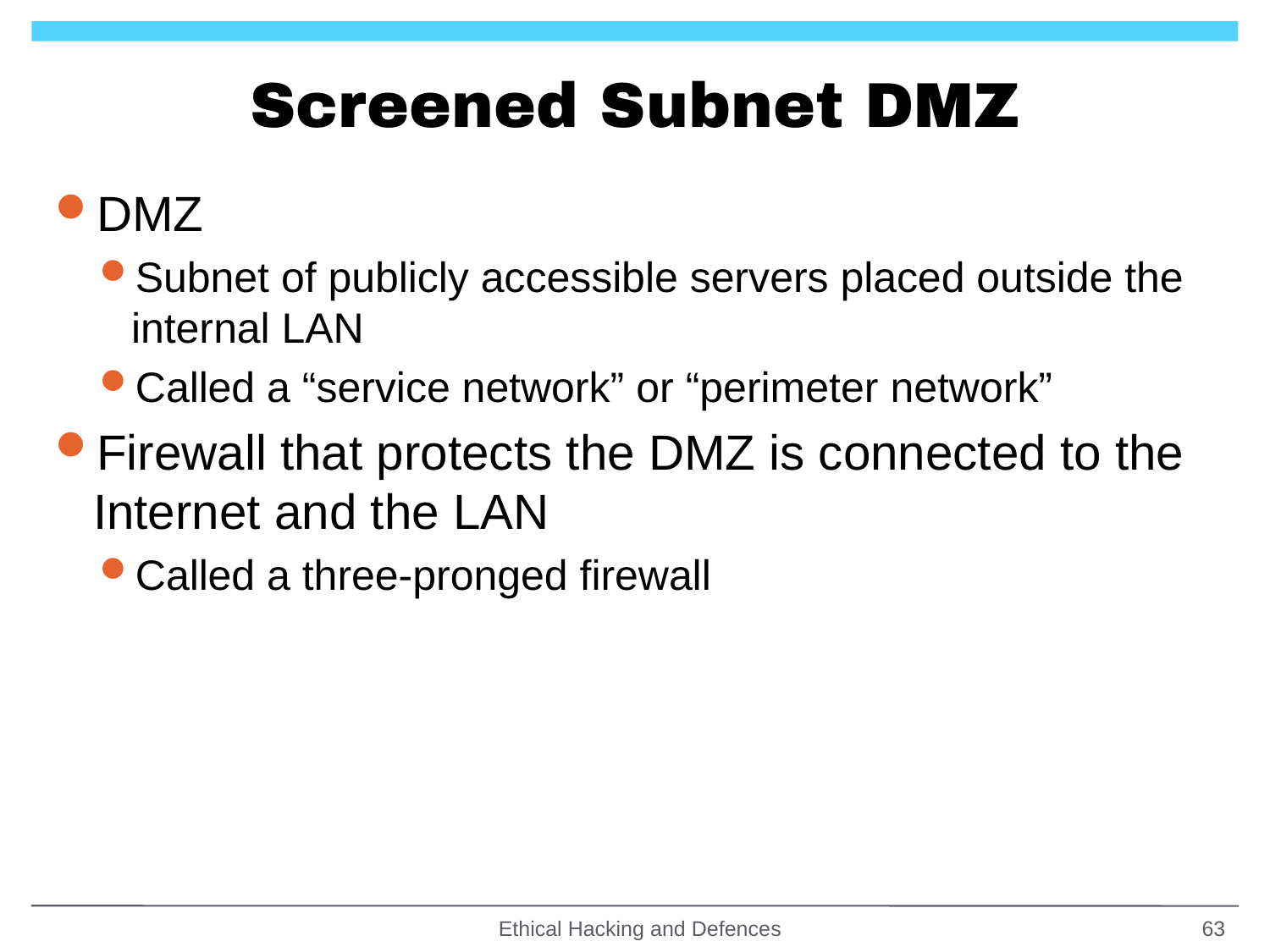

# Screened Subnet DMZ
DMZ
Subnet of publicly accessible servers placed outside the internal LAN
Called a “service network” or “perimeter network”
Firewall that protects the DMZ is connected to the Internet and the LAN
Called a three-pronged firewall

Ethical Hacking and Defences
63